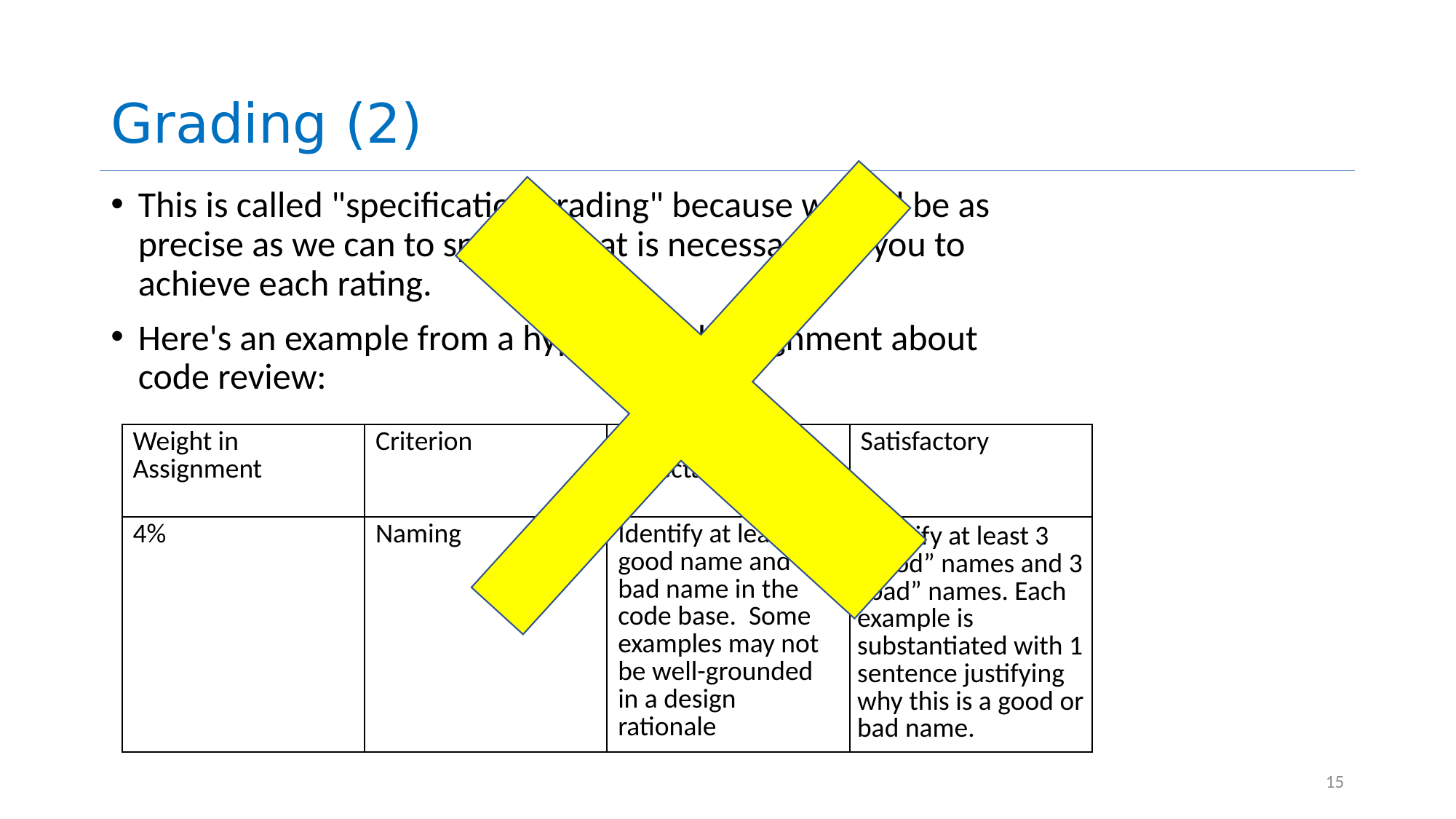

# Grading (2)

This is called "specification grading" because we will be as precise as we can to specify what is necessary for you to achieve each rating.
Here's an example from a hypothetical assignment about code review:

| Weight in Assignment | Criterion | Meets Minimum Expectations | Satisfactory |
| --- | --- | --- | --- |
| 4% | Naming | Identify at least 1 good name and 1 bad name in the code base. Some examples may not be well-grounded in a design rationale | Identify at least 3 “good” names and 3 “bad” names. Each example is substantiated with 1 sentence justifying why this is a good or bad name. |
15